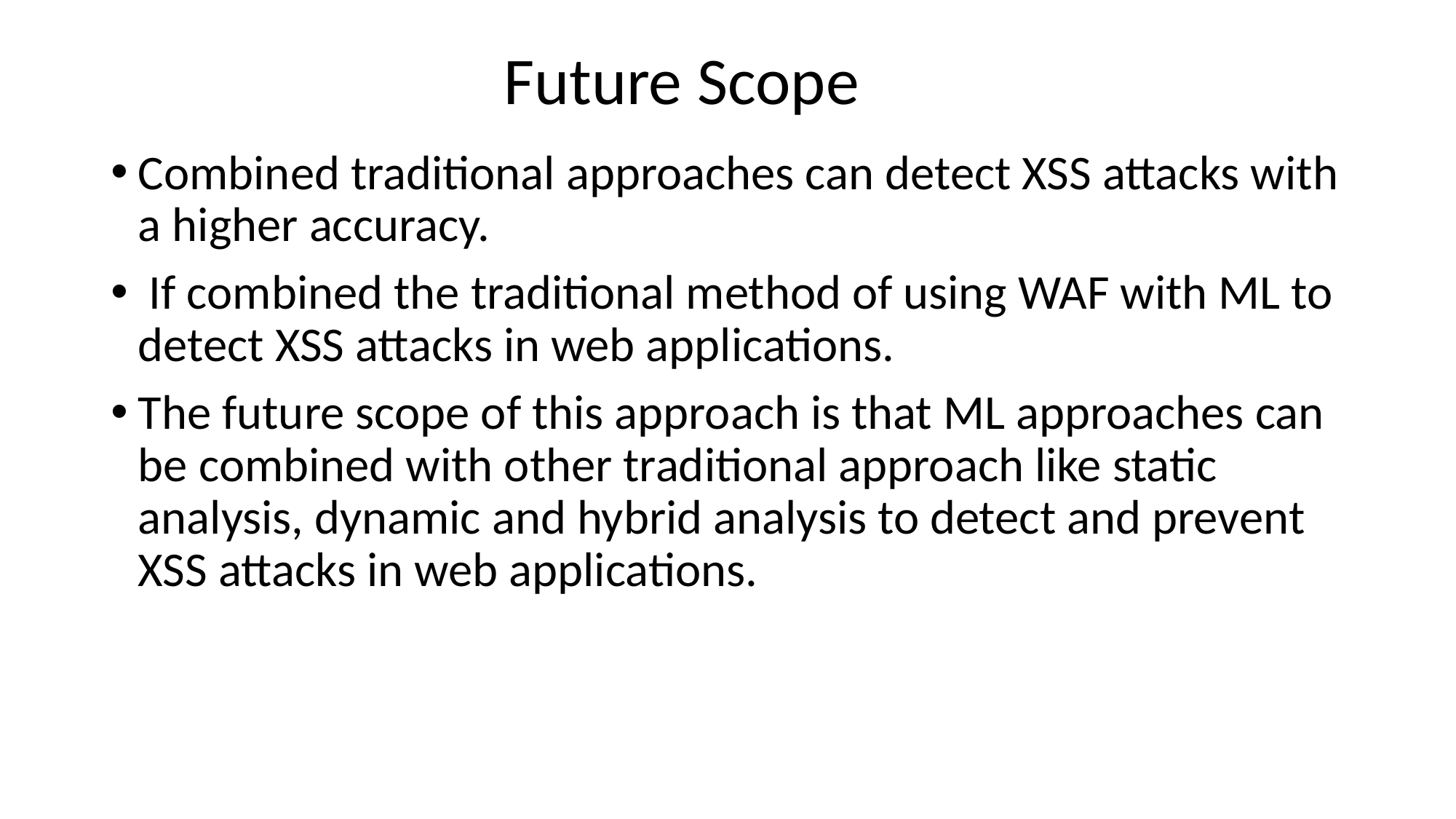

# Future Scope
Combined traditional approaches can detect XSS attacks with a higher accuracy.
 If combined the traditional method of using WAF with ML to detect XSS attacks in web applications.
The future scope of this approach is that ML approaches can be combined with other traditional approach like static analysis, dynamic and hybrid analysis to detect and prevent XSS attacks in web applications.